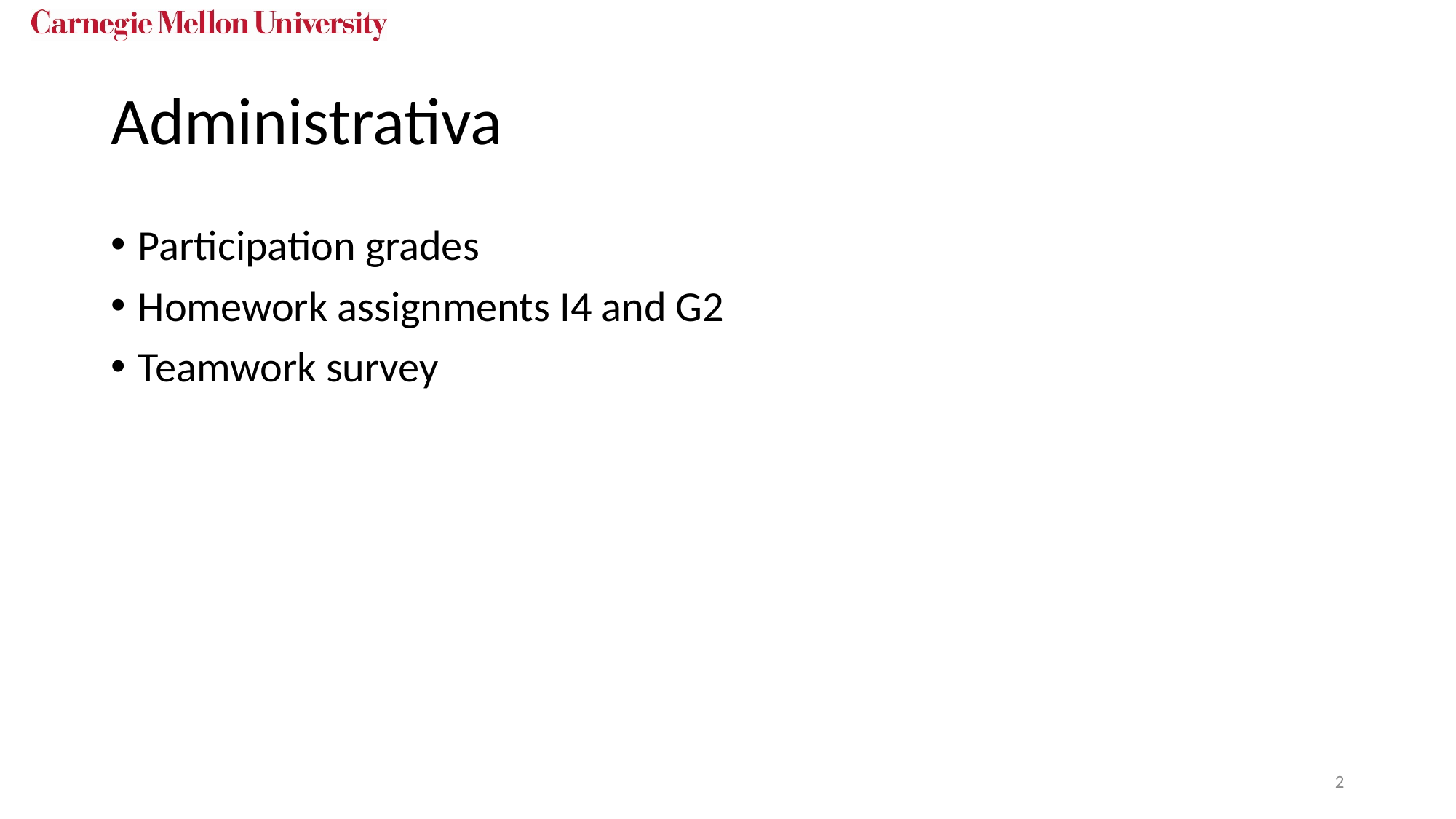

# Administrativa
Participation grades
Homework assignments I4 and G2
Teamwork survey
2